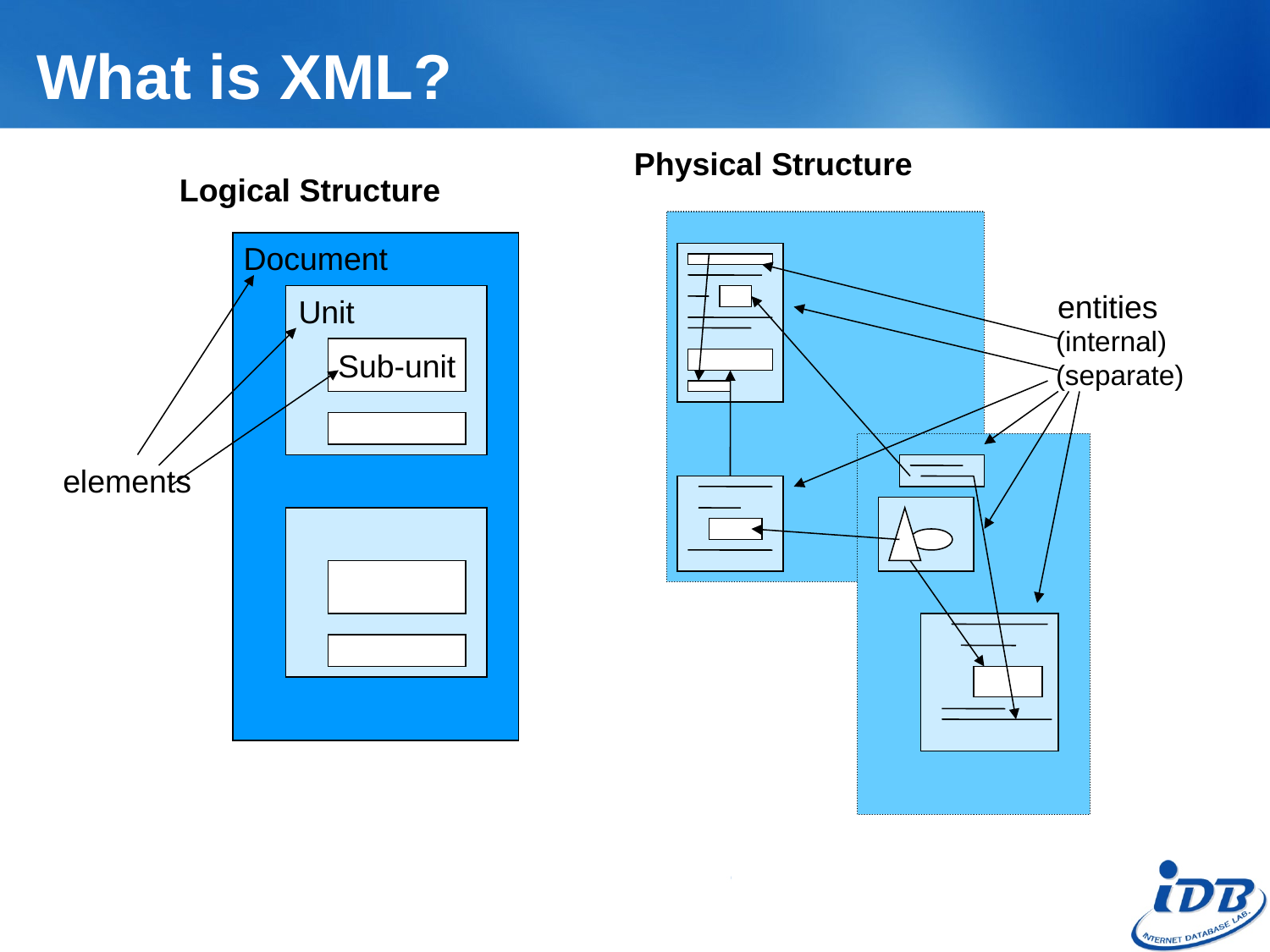

# What is XML?
Physical Structure
Logical Structure

Document

entities

Unit

(internal)
(separate)

Sub-unit

elements